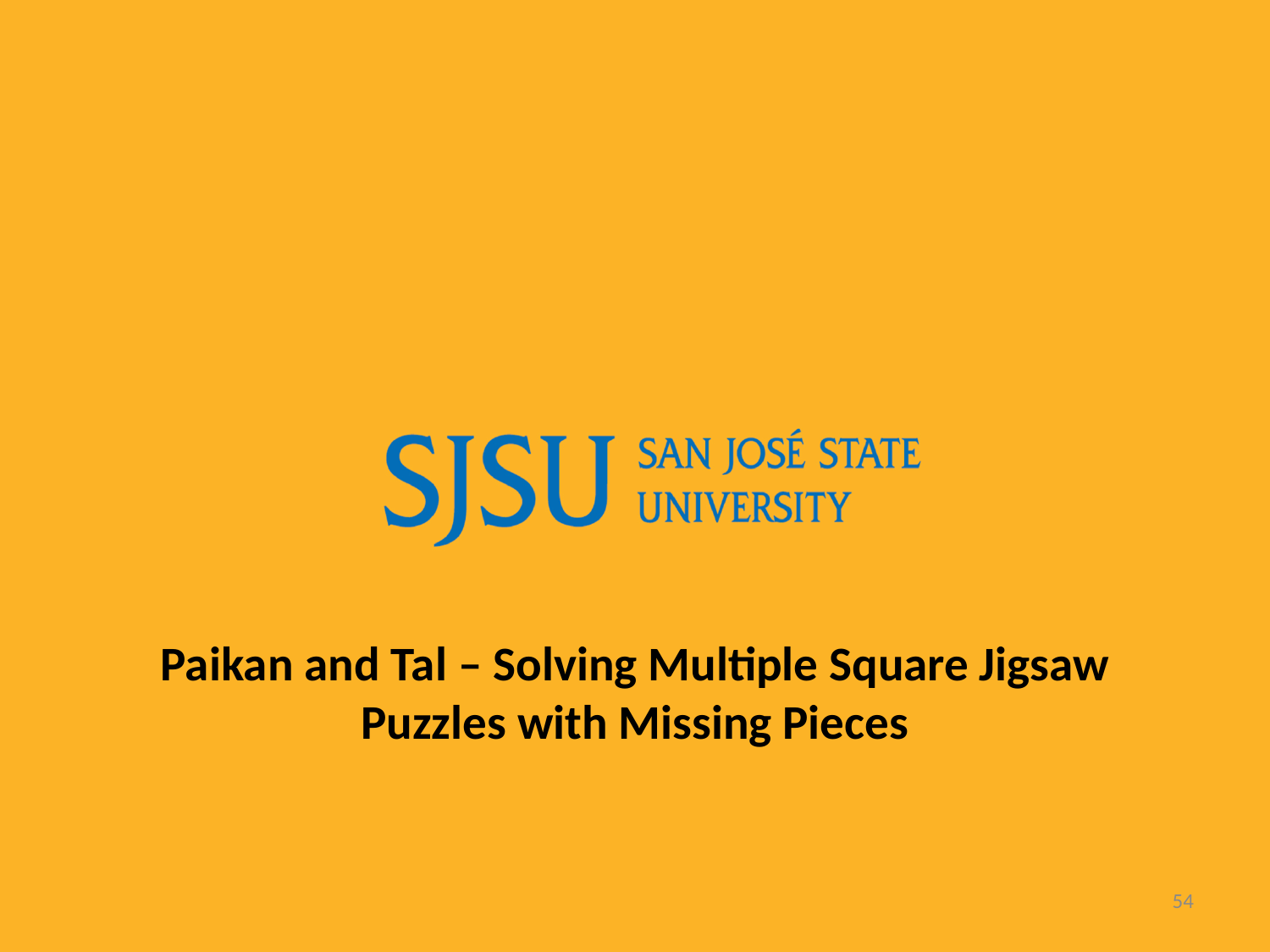

# Paikan and Tal – Solving Multiple Square Jigsaw Puzzles with Missing Pieces
54